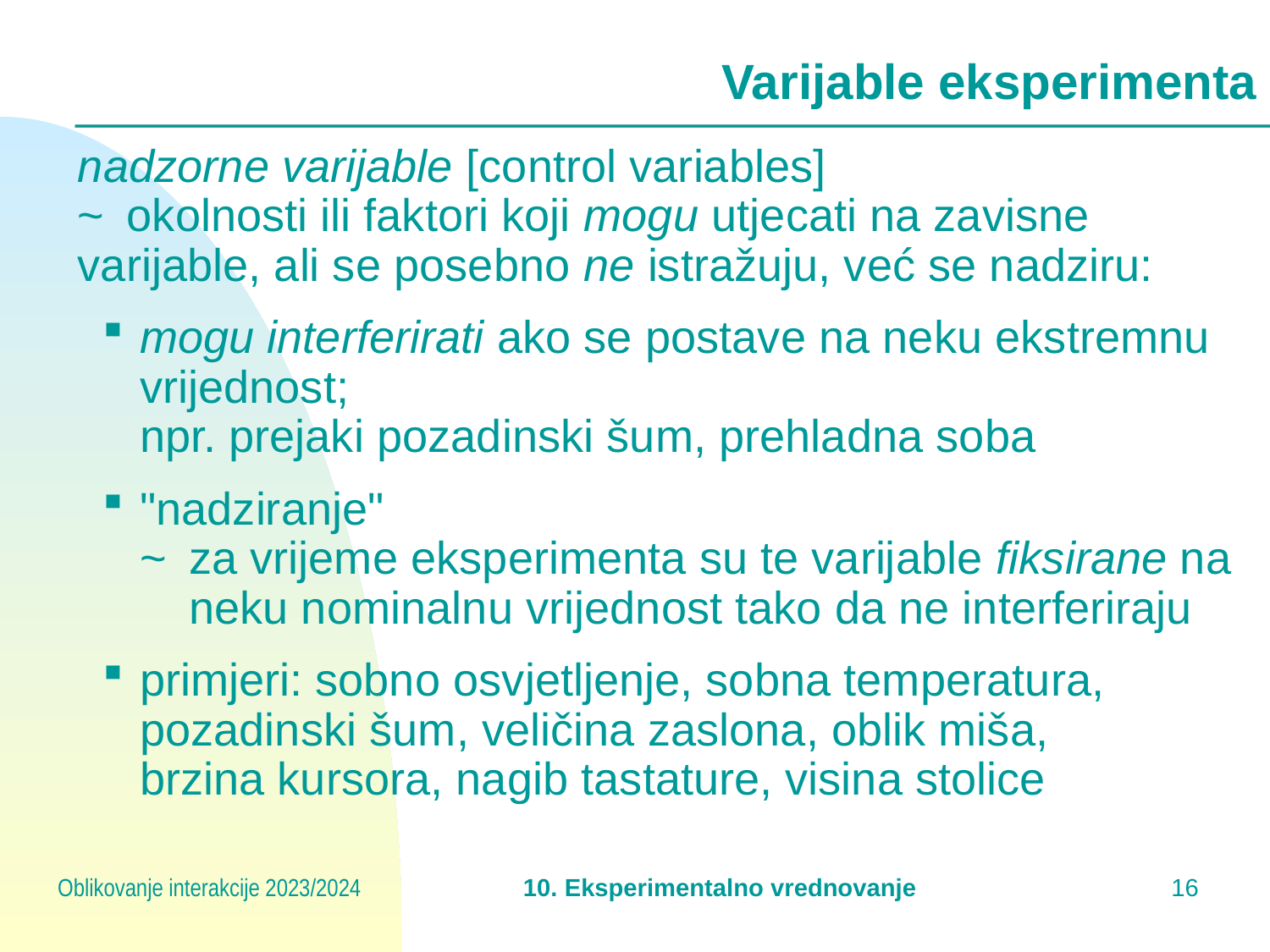

# Varijable eksperimenta
nadzorne varijable [control variables]
~	okolnosti ili faktori koji mogu utjecati na zavisne 	varijable, ali se posebno ne istražuju, već se nadziru:
mogu interferirati ako se postave na neku ekstremnu vrijednost;
npr. prejaki pozadinski šum, prehladna soba
"nadziranje"
~	za vrijeme eksperimenta su te varijable fiksirane na 	neku nominalnu vrijednost tako da ne interferiraju
primjeri: sobno osvjetljenje, sobna temperatura, pozadinski šum, veličina zaslona, oblik miša,
brzina kursora, nagib tastature, visina stolice
Oblikovanje interakcije 2023/2024
10. Eksperimentalno vrednovanje
16